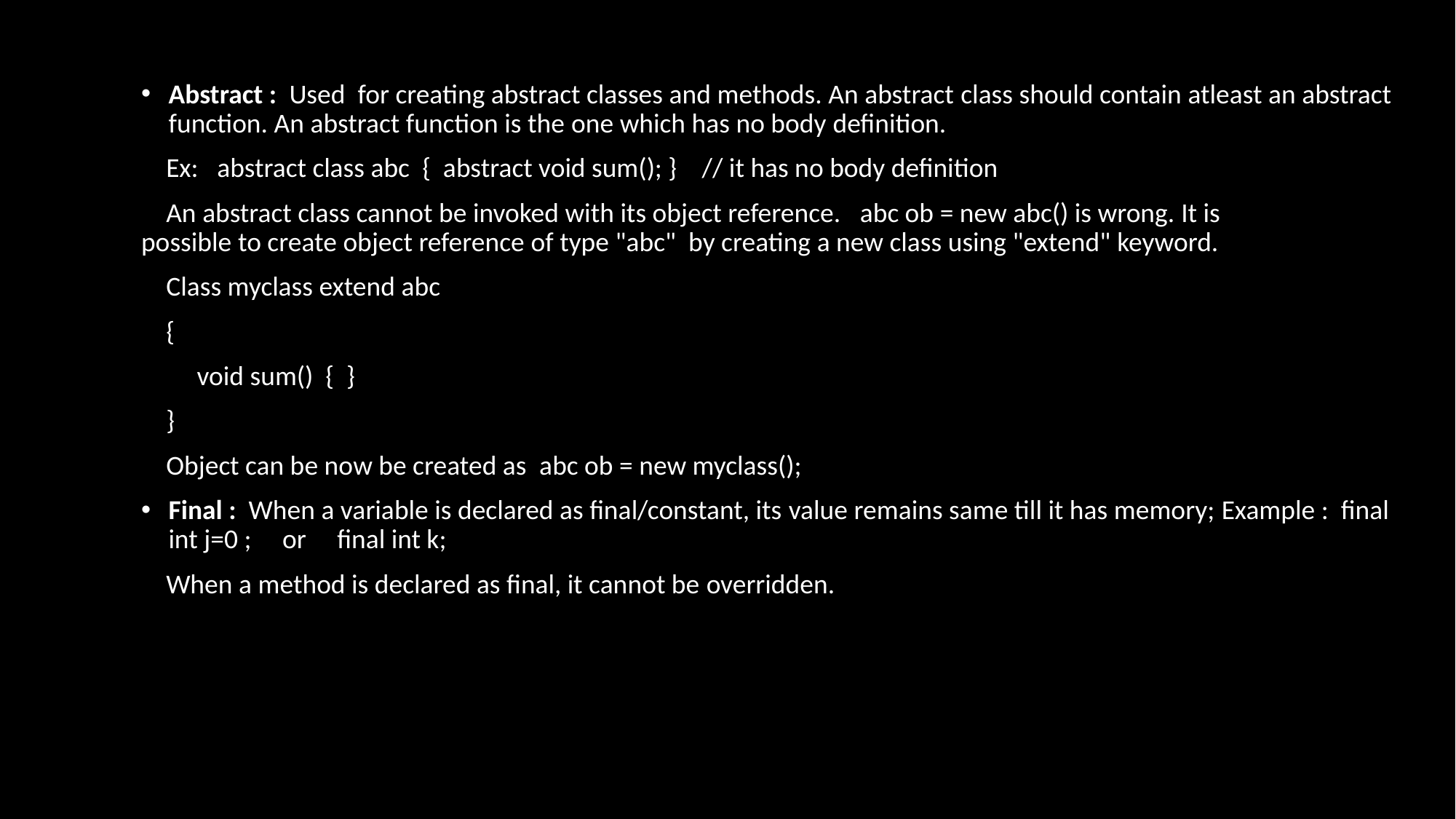

Abstract :  Used  for creating abstract classes and methods. An abstract class should contain atleast an abstract function. An abstract function is the one which has no body definition.
    Ex:   abstract class abc  {  abstract void sum(); }    // it has no body definition
    An abstract class cannot be invoked with its object reference.   abc ob = new abc() is wrong. It is                possible to create object reference of type "abc"  by creating a new class using "extend" keyword.
    Class myclass extend abc
    {
         void sum()  {  }
    }
    Object can be now be created as  abc ob = new myclass();
Final :  When a variable is declared as final/constant, its value remains same till it has memory; Example :  final int j=0 ;     or     final int k;
    When a method is declared as final, it cannot be overridden.